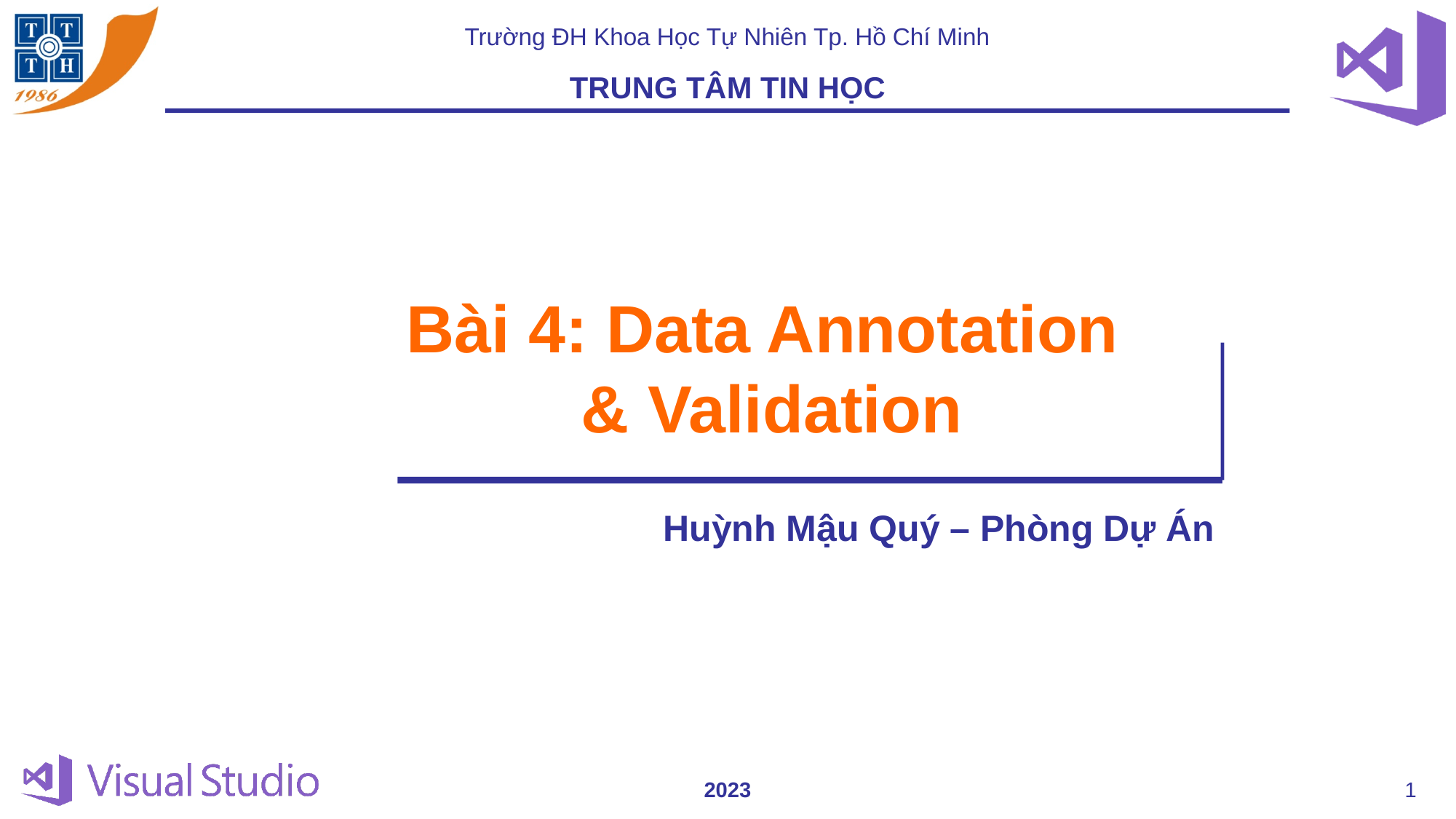

Bài 4: Data Annotation
& Validation
Huỳnh Mậu Quý – Phòng Dự Án